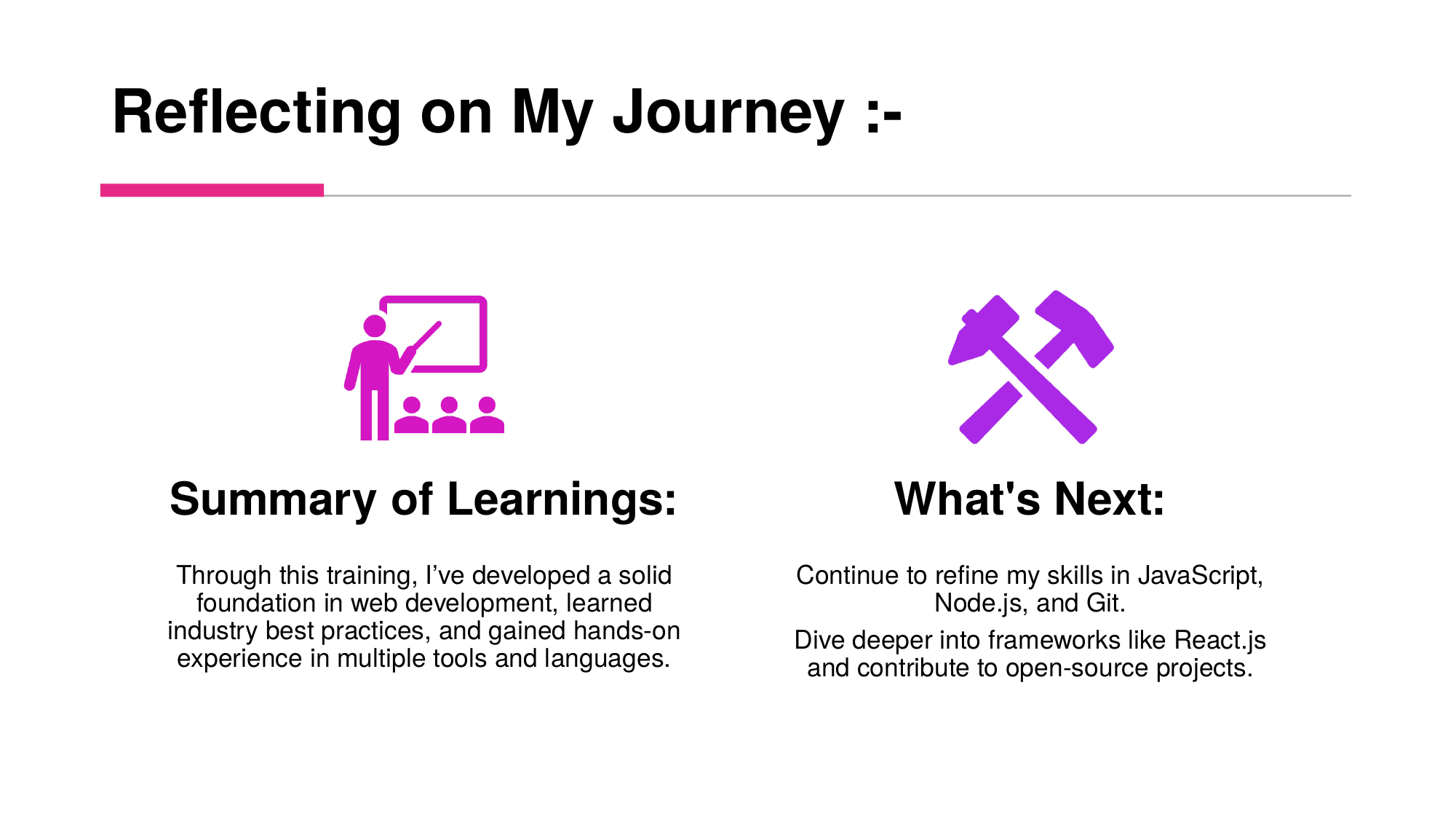

# Reflecting on My Journey :-

Summary of Learnings:
Through this training, I’ve developed a solid foundation in web development, learned industry best practices, and gained hands-on experience in multiple tools and languages.
What's Next:
Continue to refine my skills in JavaScript, Node.js, and Git.
Dive deeper into frameworks like React.js and contribute to open-source projects.